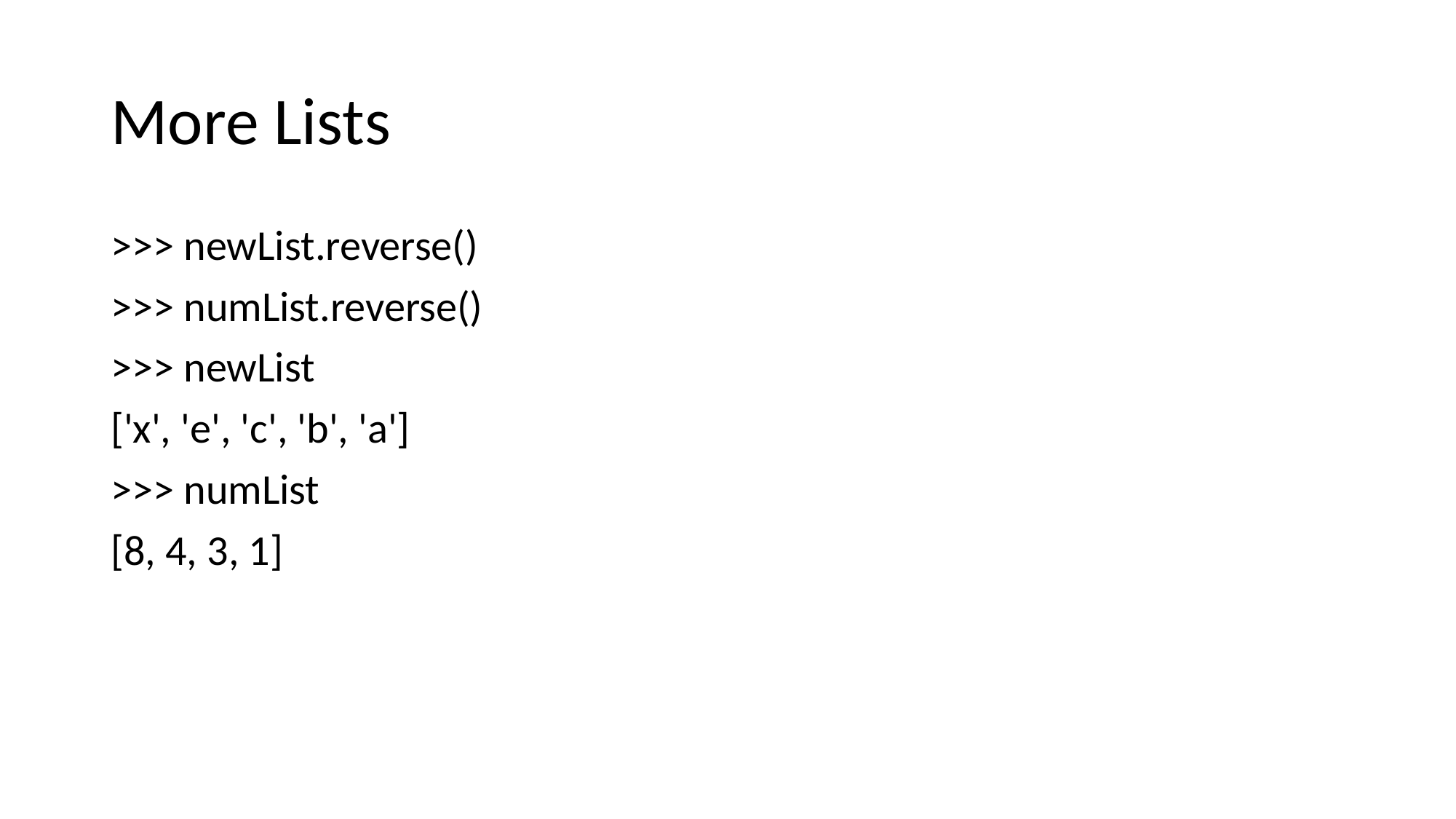

# More Lists
>>> newList.reverse()
>>> numList.reverse()
>>> newList
['x', 'e', 'c', 'b', 'a']
>>> numList
[8, 4, 3, 1]